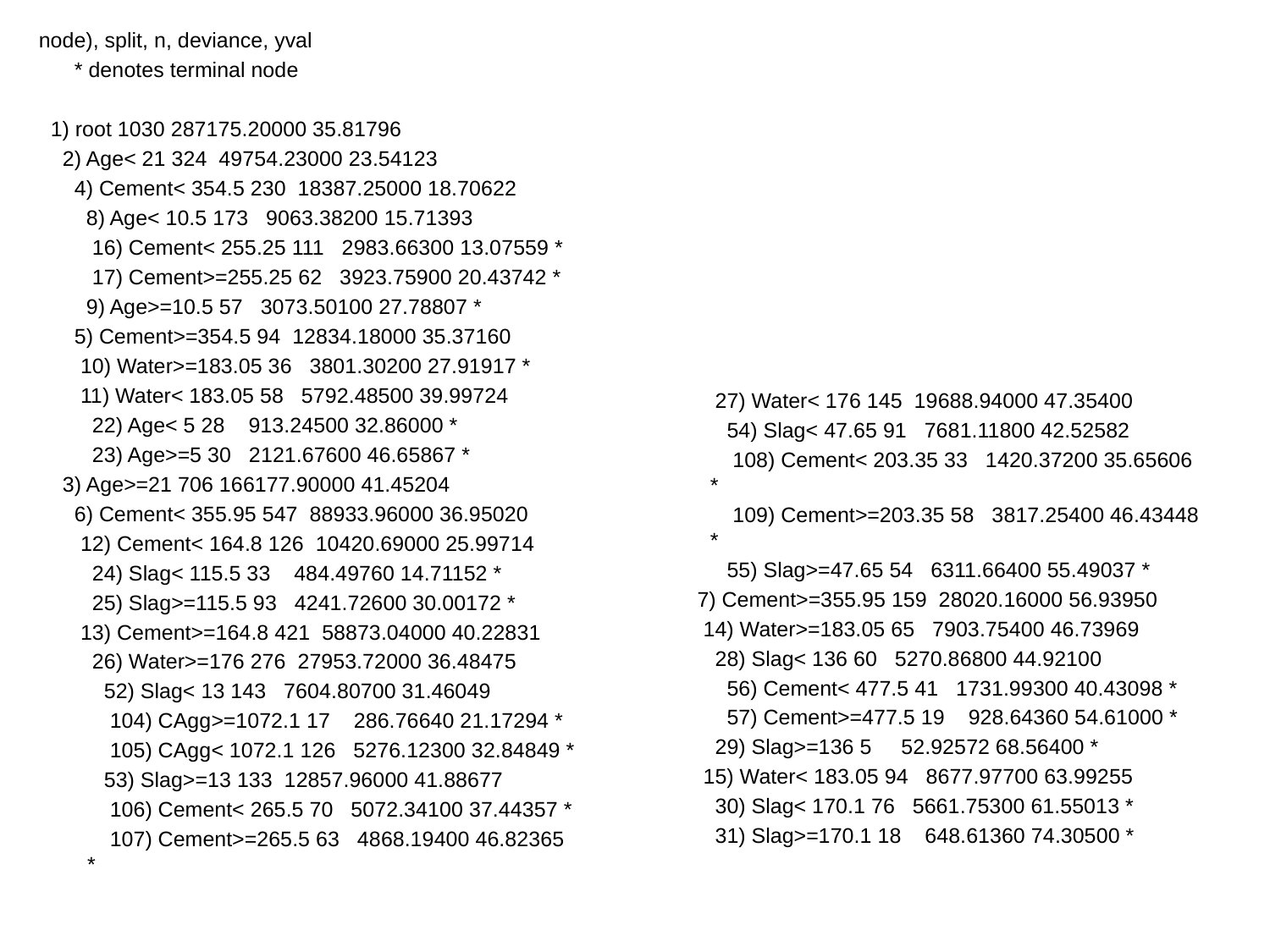

node), split, n, deviance, yval
      * denotes terminal node

  1) root 1030 287175.20000 35.81796
    2) Age< 21 324  49754.23000 23.54123
      4) Cement< 354.5 230  18387.25000 18.70622
        8) Age< 10.5 173   9063.38200 15.71393
         16) Cement< 255.25 111   2983.66300 13.07559 *
         17) Cement>=255.25 62   3923.75900 20.43742 *
        9) Age>=10.5 57   3073.50100 27.78807 *
      5) Cement>=354.5 94  12834.18000 35.37160
       10) Water>=183.05 36   3801.30200 27.91917 *
       11) Water< 183.05 58   5792.48500 39.99724
         22) Age< 5 28    913.24500 32.86000 *
         23) Age>=5 30   2121.67600 46.65867 *
    3) Age>=21 706 166177.90000 41.45204
      6) Cement< 355.95 547  88933.96000 36.95020
       12) Cement< 164.8 126  10420.69000 25.99714
         24) Slag< 115.5 33    484.49760 14.71152 *
         25) Slag>=115.5 93   4241.72600 30.00172 *
       13) Cement>=164.8 421  58873.04000 40.22831
         26) Water>=176 276  27953.72000 36.48475
           52) Slag< 13 143   7604.80700 31.46049
            104) CAgg>=1072.1 17    286.76640 21.17294 *
            105) CAgg< 1072.1 126   5276.12300 32.84849 *
           53) Slag>=13 133  12857.96000 41.88677
            106) Cement< 265.5 70   5072.34100 37.44357 *
            107) Cement>=265.5 63   4868.19400 46.82365 *

         27) Water< 176 145  19688.94000 47.35400
           54) Slag< 47.65 91   7681.11800 42.52582
            108) Cement< 203.35 33   1420.37200 35.65606 *
            109) Cement>=203.35 58   3817.25400 46.43448 *
           55) Slag>=47.65 54   6311.66400 55.49037 *
      7) Cement>=355.95 159  28020.16000 56.93950
       14) Water>=183.05 65   7903.75400 46.73969
         28) Slag< 136 60   5270.86800 44.92100
           56) Cement< 477.5 41   1731.99300 40.43098 *
           57) Cement>=477.5 19    928.64360 54.61000 *
         29) Slag>=136 5     52.92572 68.56400 *
       15) Water< 183.05 94   8677.97700 63.99255
         30) Slag< 170.1 76   5661.75300 61.55013 *
         31) Slag>=170.1 18    648.61360 74.30500 *